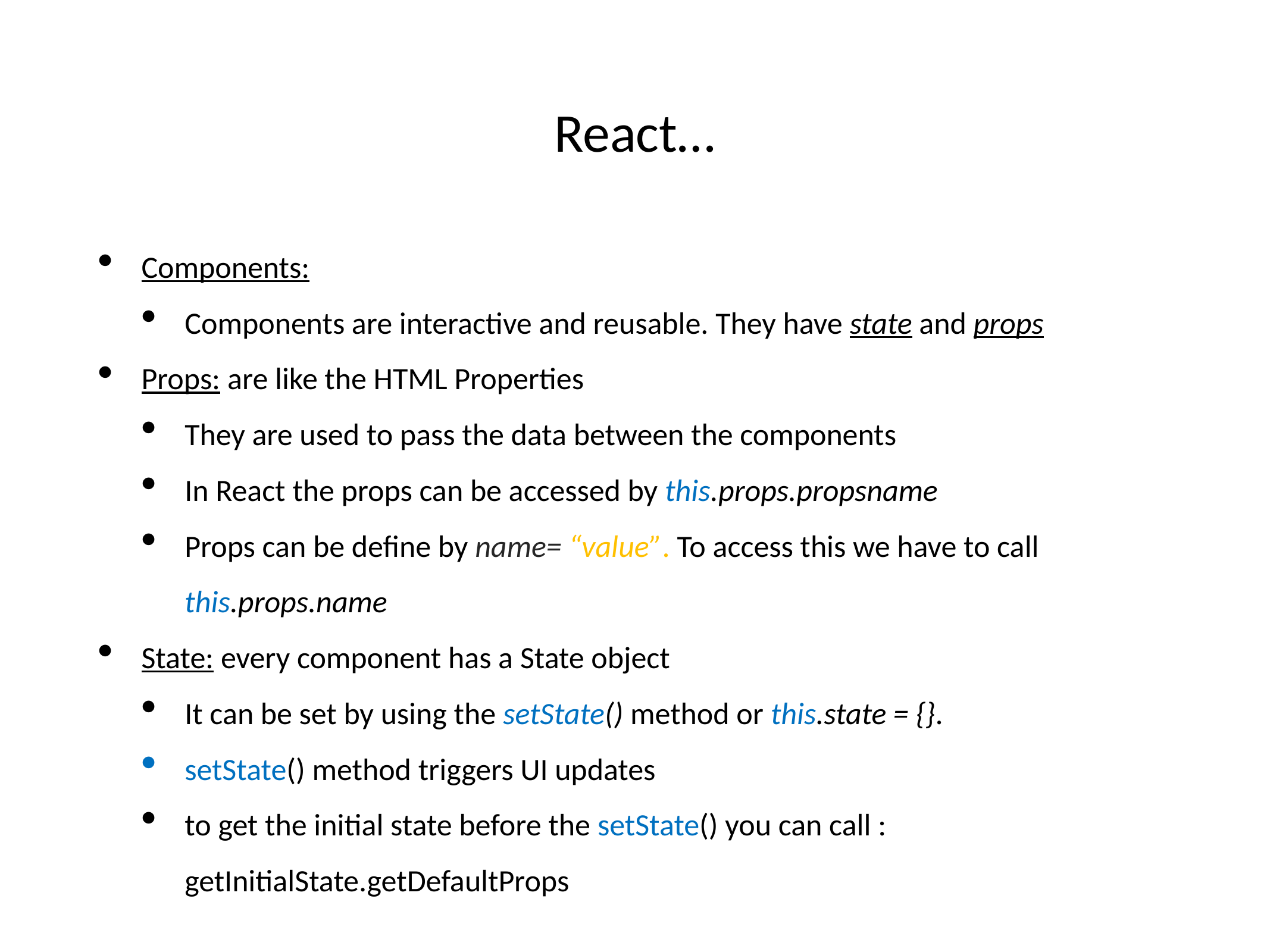

# React…
Components:
Components are interactive and reusable. They have state and props
Props: are like the HTML Properties
They are used to pass the data between the components
In React the props can be accessed by this.props.propsname
Props can be define by name= “value”. To access this we have to call this.props.name
State: every component has a State object
It can be set by using the setState() method or this.state = {}.
setState() method triggers UI updates
to get the initial state before the setState() you can call : getInitialState.getDefaultProps